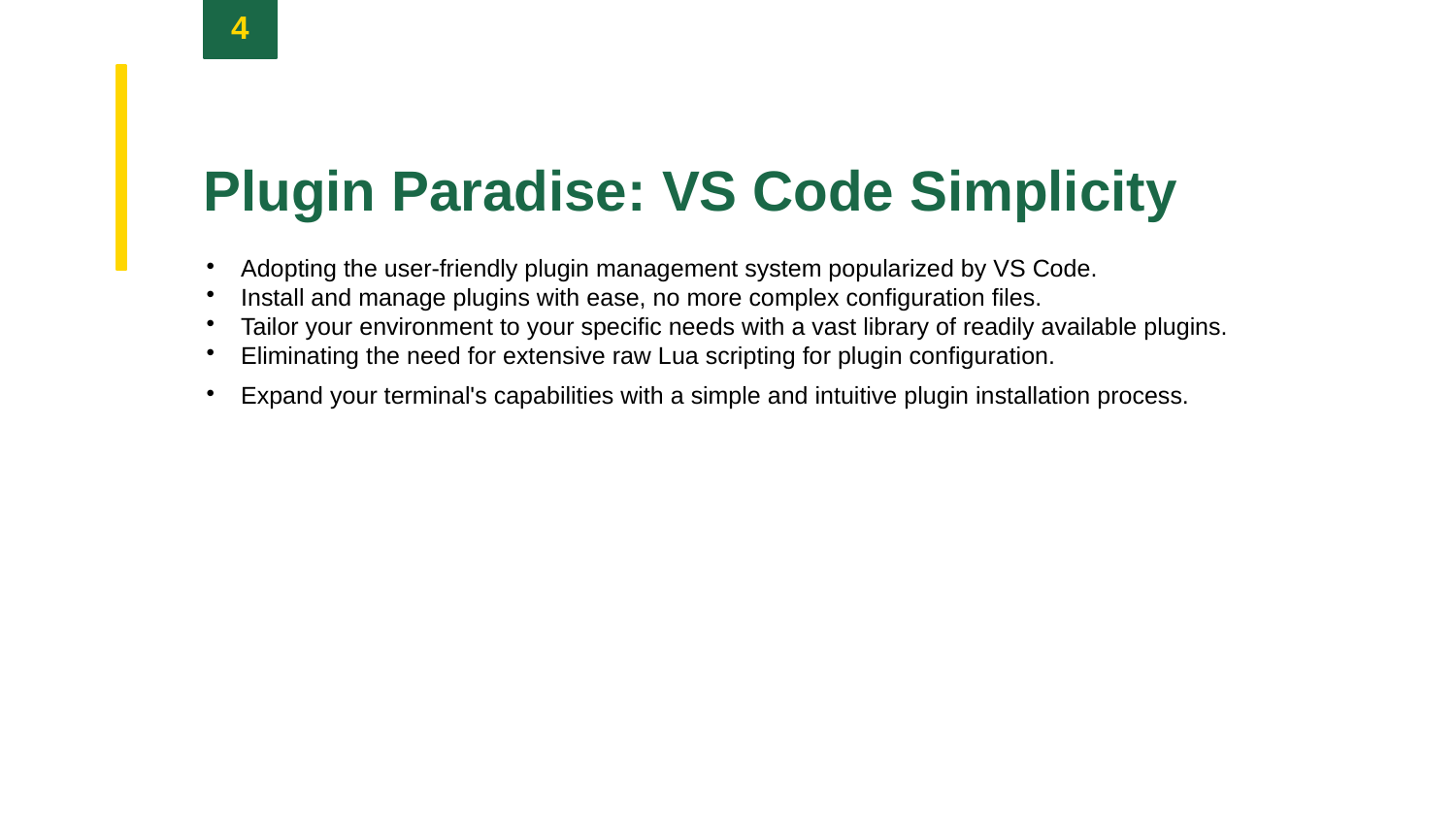

4

Plugin Paradise: VS Code Simplicity
Adopting the user-friendly plugin management system popularized by VS Code.
Install and manage plugins with ease, no more complex configuration files.
Tailor your environment to your specific needs with a vast library of readily available plugins.
Eliminating the need for extensive raw Lua scripting for plugin configuration.
Expand your terminal's capabilities with a simple and intuitive plugin installation process.